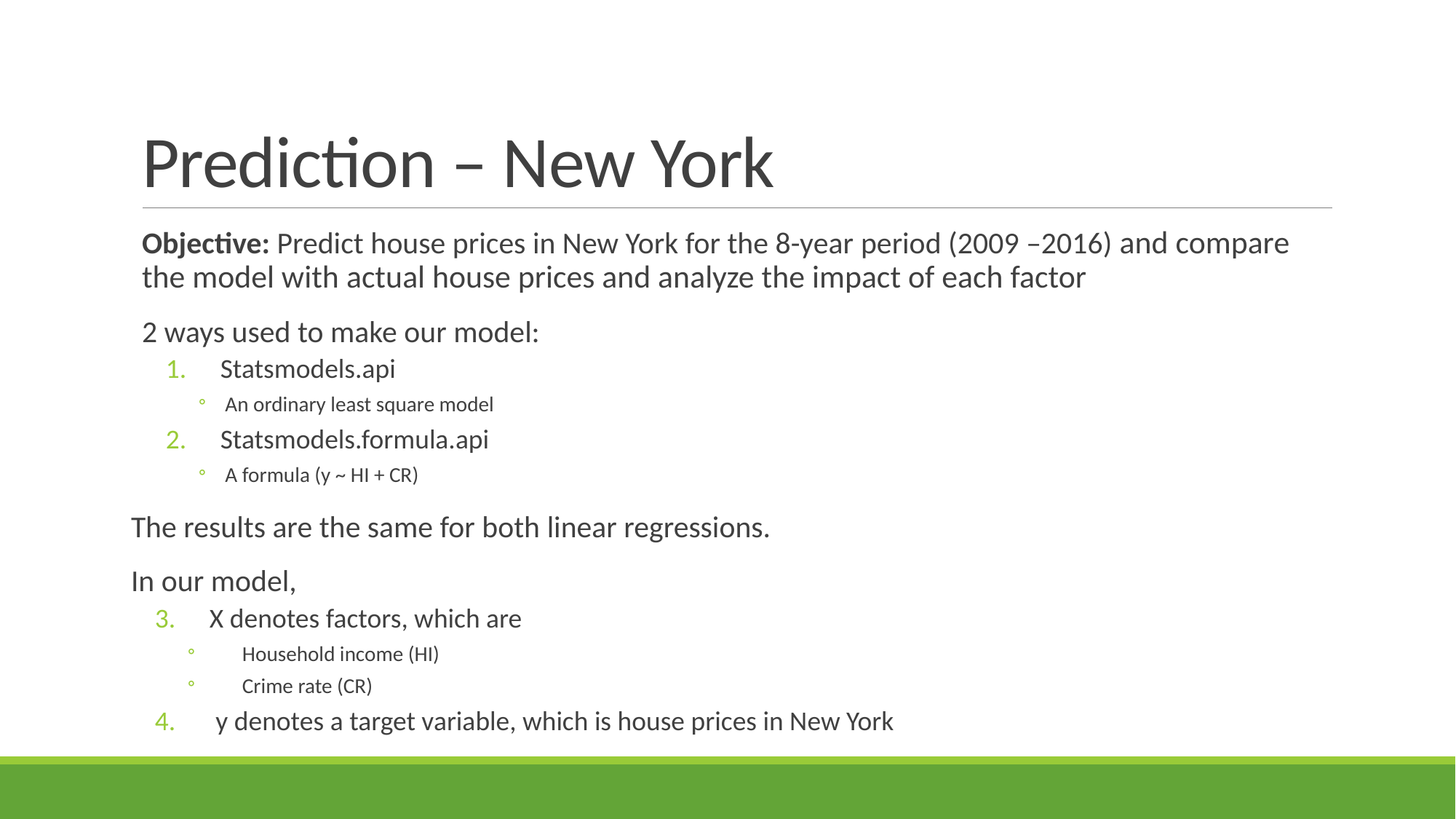

# Prediction – New York
Objective: Predict house prices in New York for the 8-year period (2009 –2016) and compare the model with actual house prices and analyze the impact of each factor
2 ways used to make our model:
Statsmodels.api
 An ordinary least square model
Statsmodels.formula.api
 A formula (y ~ HI + CR)
The results are the same for both linear regressions.
In our model,
X denotes factors, which are
Household income (HI)
Crime rate (CR)
 y denotes a target variable, which is house prices in New York